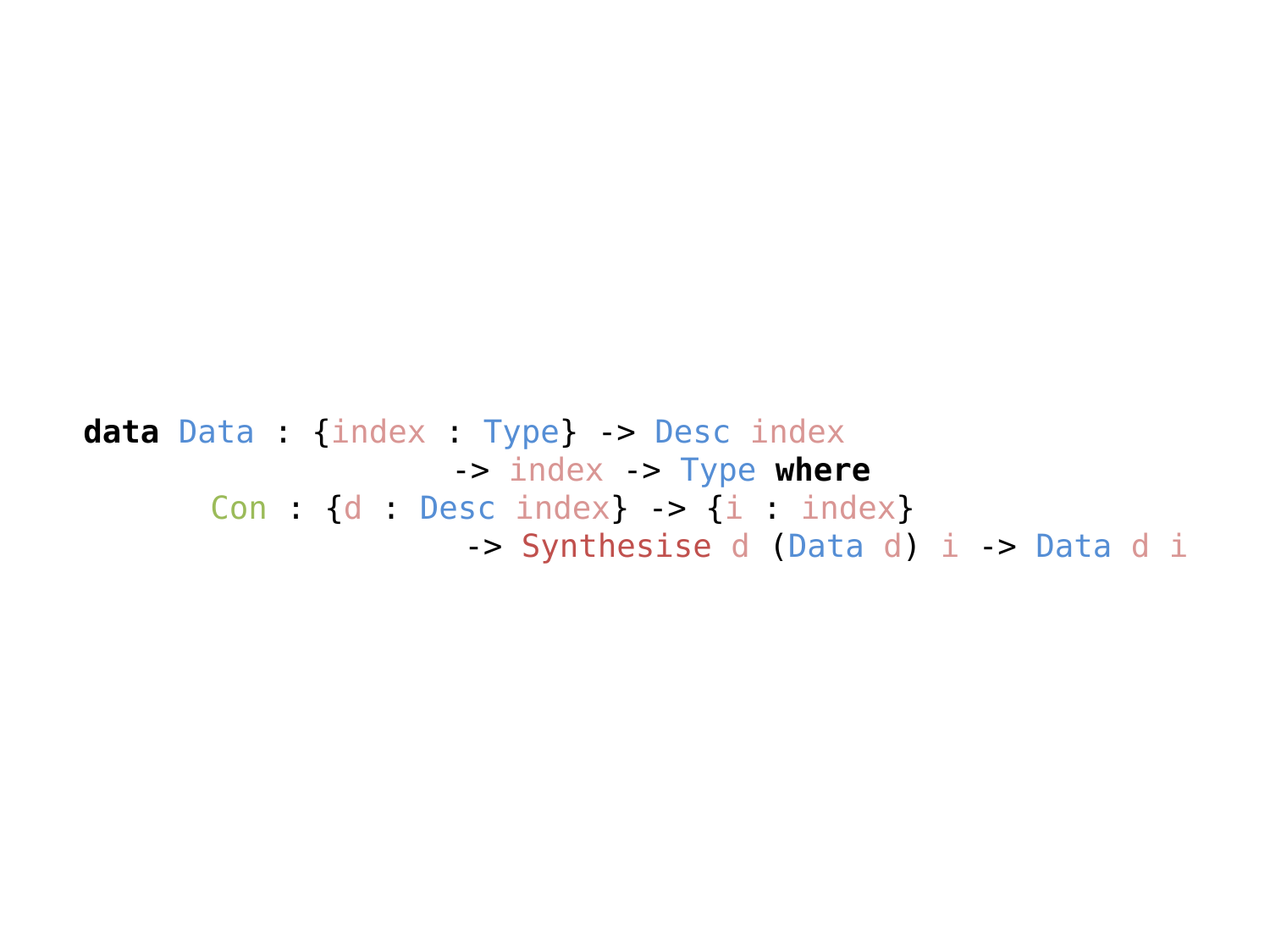

data Data : {index : Type} -> Desc index
		      -> index -> Type where
	Con : {d : Desc index} -> {i : index}
			-> Synthesise d (Data d) i -> Data d i